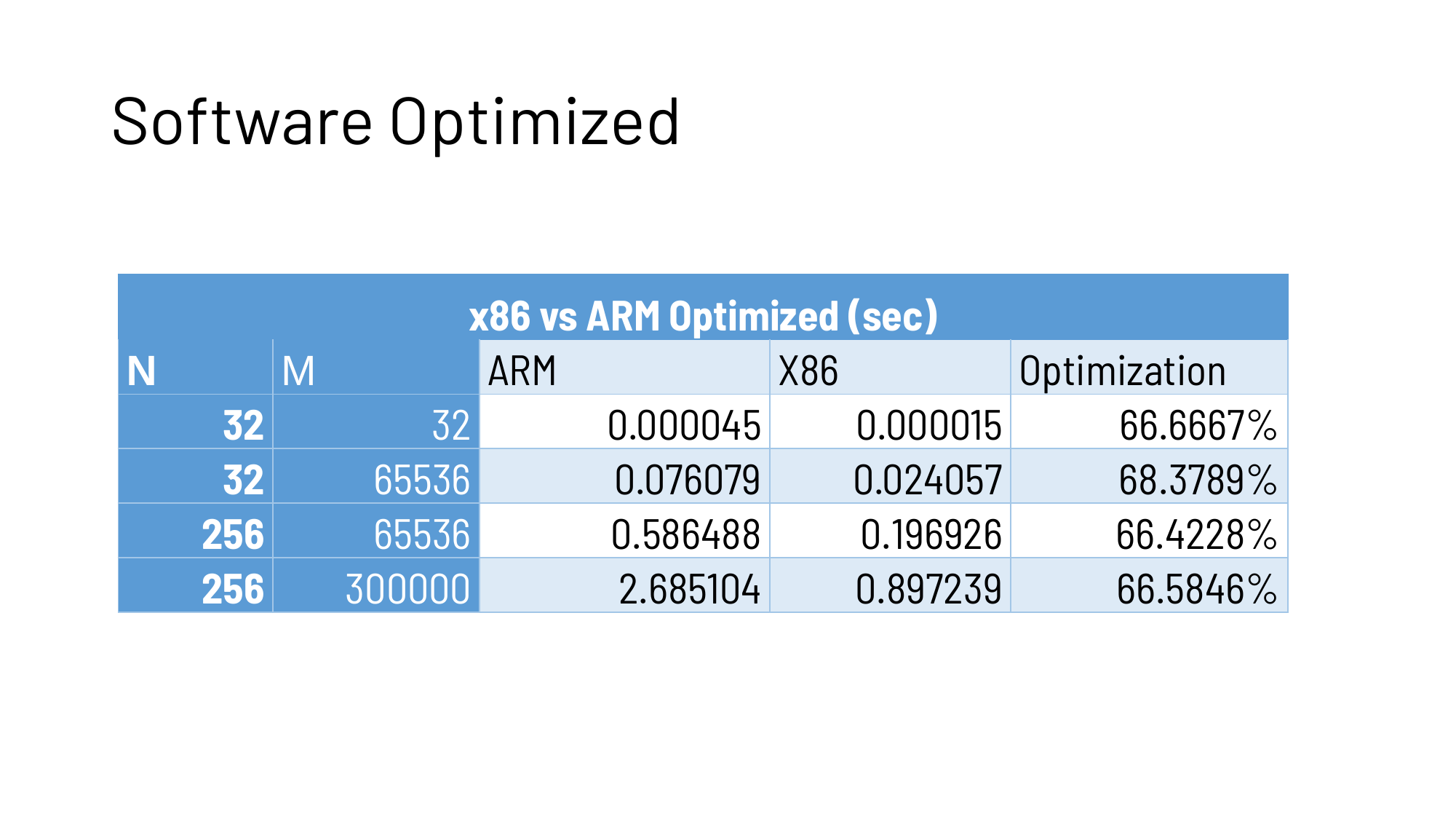

# Software Optimized
| x86 vs ARM Optimized (sec) |  |  |  |  |
| --- | --- | --- | --- | --- |
| Ν | Μ | ARM | X86 | Optimization |
| 32 | 32 | 0.000045 | 0.000015 | 66.6667% |
| 32 | 65536 | 0.076079 | 0.024057 | 68.3789% |
| 256 | 65536 | 0.586488 | 0.196926 | 66.4228% |
| 256 | 300000 | 2.685104 | 0.897239 | 66.5846% |